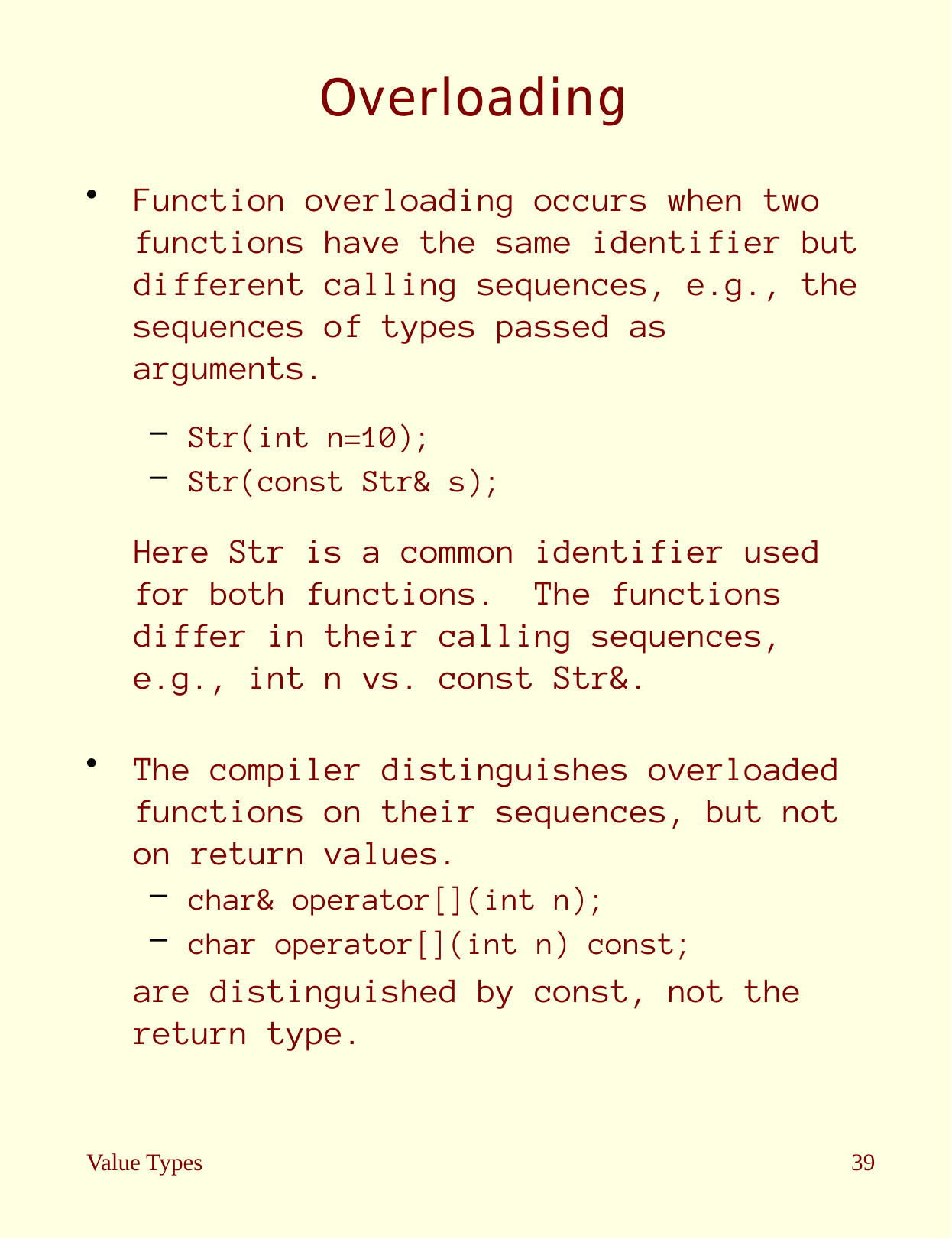

# Overloading
Function overloading occurs when two functions have the same identifier but different calling sequences, e.g., the sequences of types passed as arguments.
Str(int n=10);
Str(const Str& s);
Here Str is a common identifier used for both functions.  The functions differ in their calling sequences, e.g., int n vs. const Str&.
The compiler distinguishes overloaded functions on their sequences, but not on return values.
char& operator[](int n);
char operator[](int n) const;
are distinguished by const, not the return type.
Value Types
39